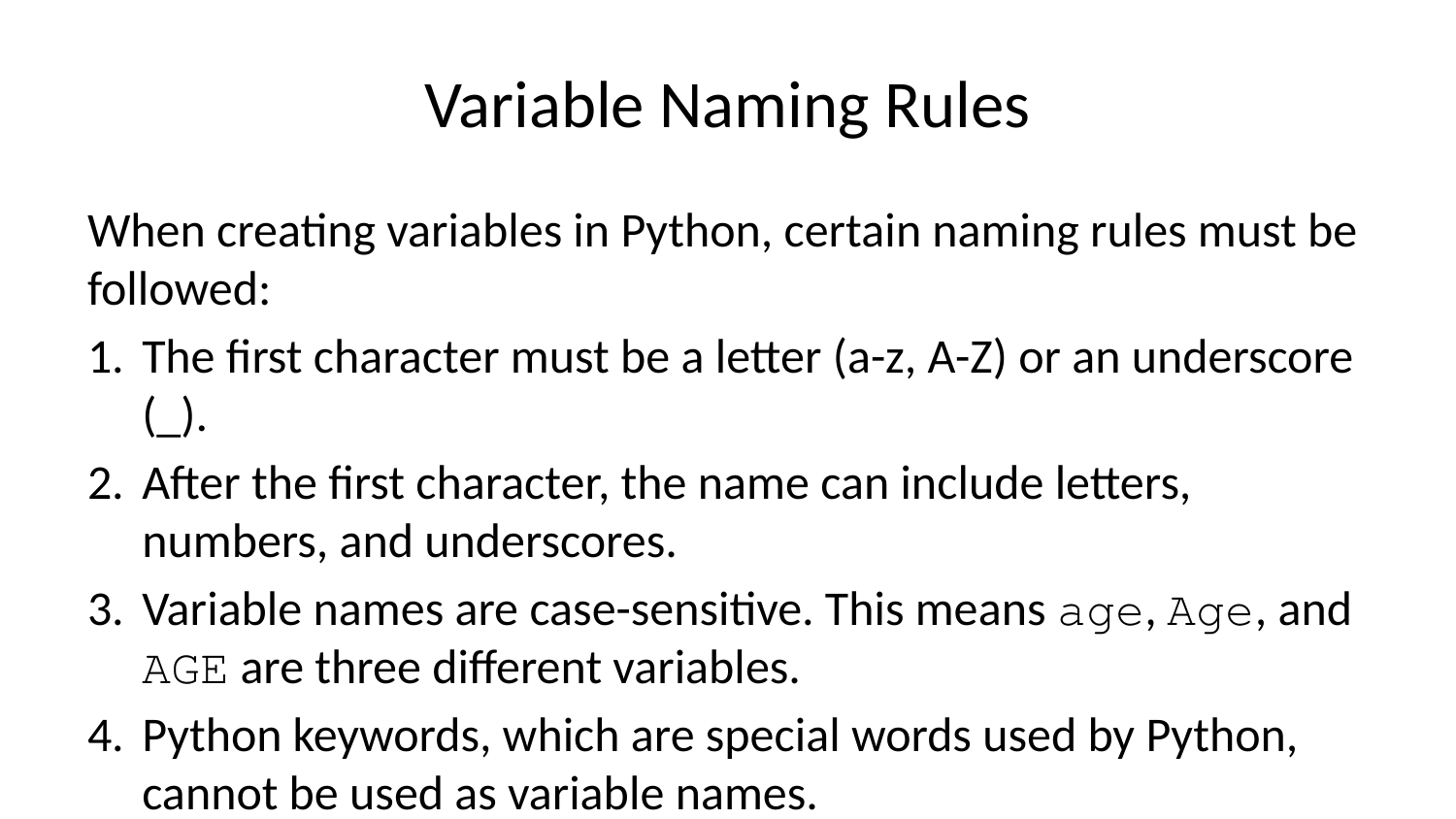

# Variable Naming Rules
When creating variables in Python, certain naming rules must be followed:
The first character must be a letter (a-z, A-Z) or an underscore (_).
After the first character, the name can include letters, numbers, and underscores.
Variable names are case-sensitive. This means age, Age, and AGE are three different variables.
Python keywords, which are special words used by Python, cannot be used as variable names.
Examples of valid variable names: name, age, student_count, _private_var, total2
Examples of invalid variable names: 2total (starts with a number), my-var (has a hyphen), for (Python keyword)
While Python allows variables to start with an underscore, this is generally avoided unless there’s a specific reason to do so.